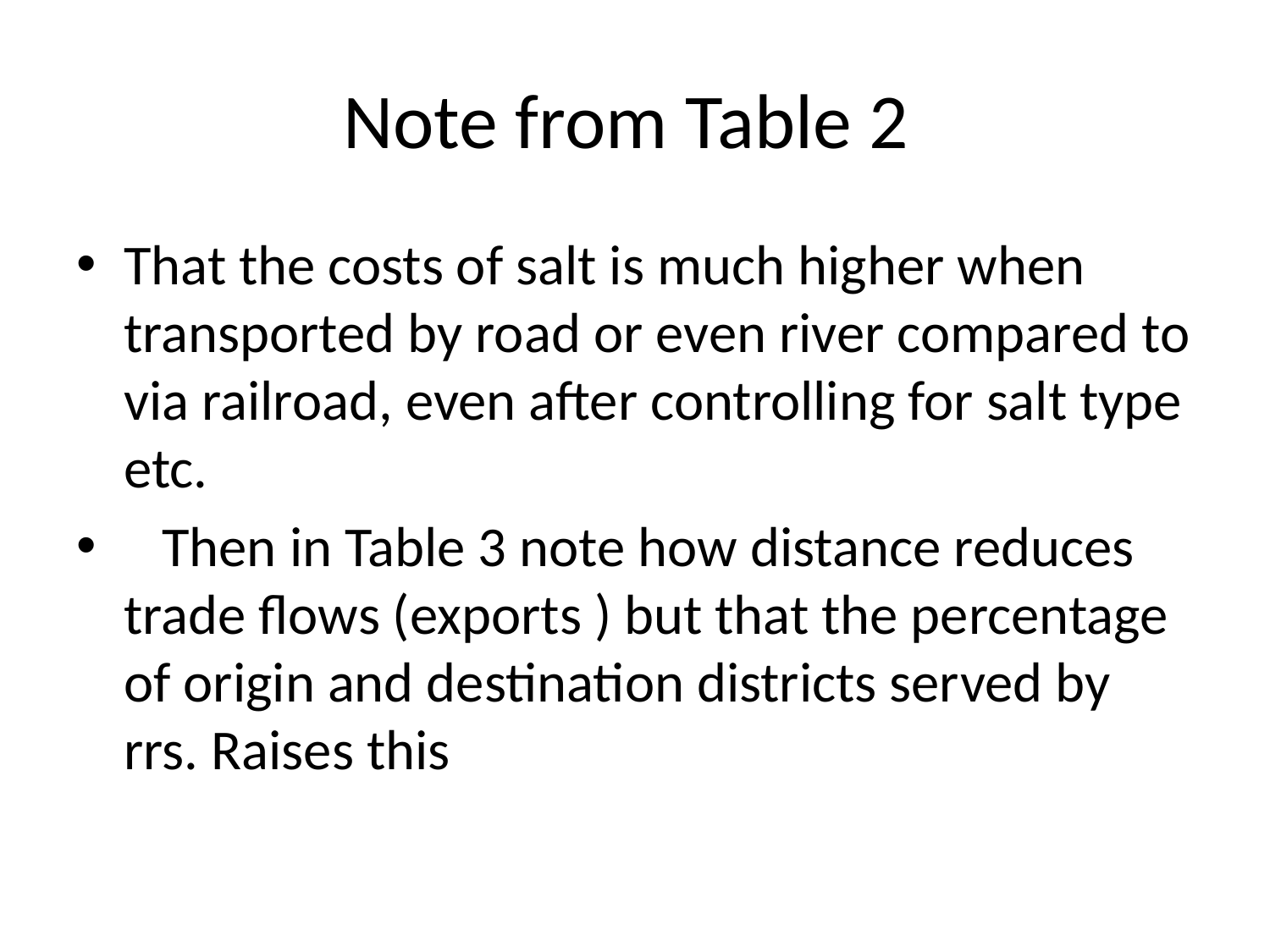

# Note from Table 2
That the costs of salt is much higher when transported by road or even river compared to via railroad, even after controlling for salt type etc.
   Then in Table 3 note how distance reduces trade flows (exports ) but that the percentage of origin and destination districts served by rrs. Raises this